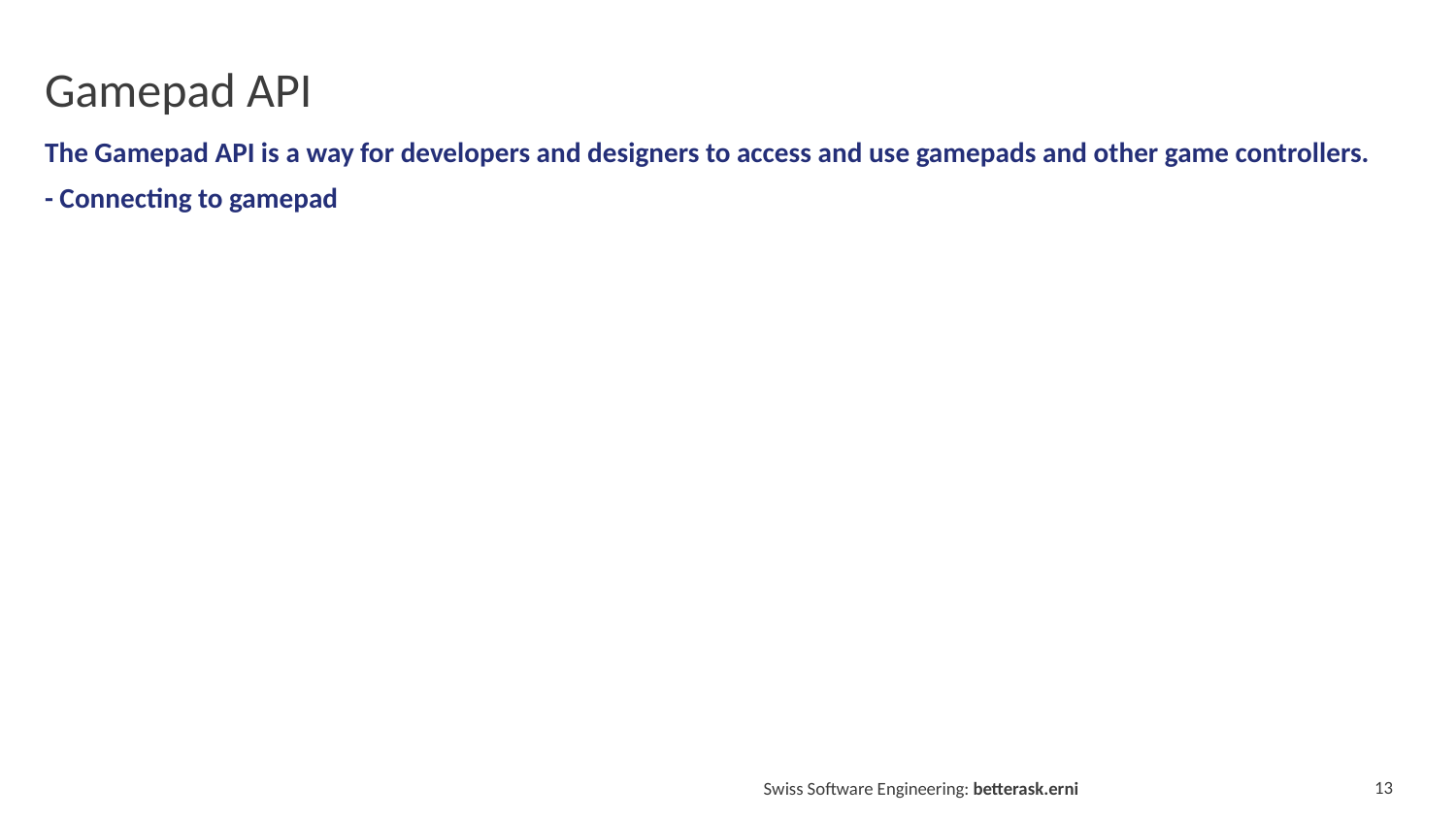

# Gamepad API
The Gamepad API is a way for developers and designers to access and use gamepads and other game controllers.
- Connecting to gamepad

13
Swiss Software Engineering: betterask.erni